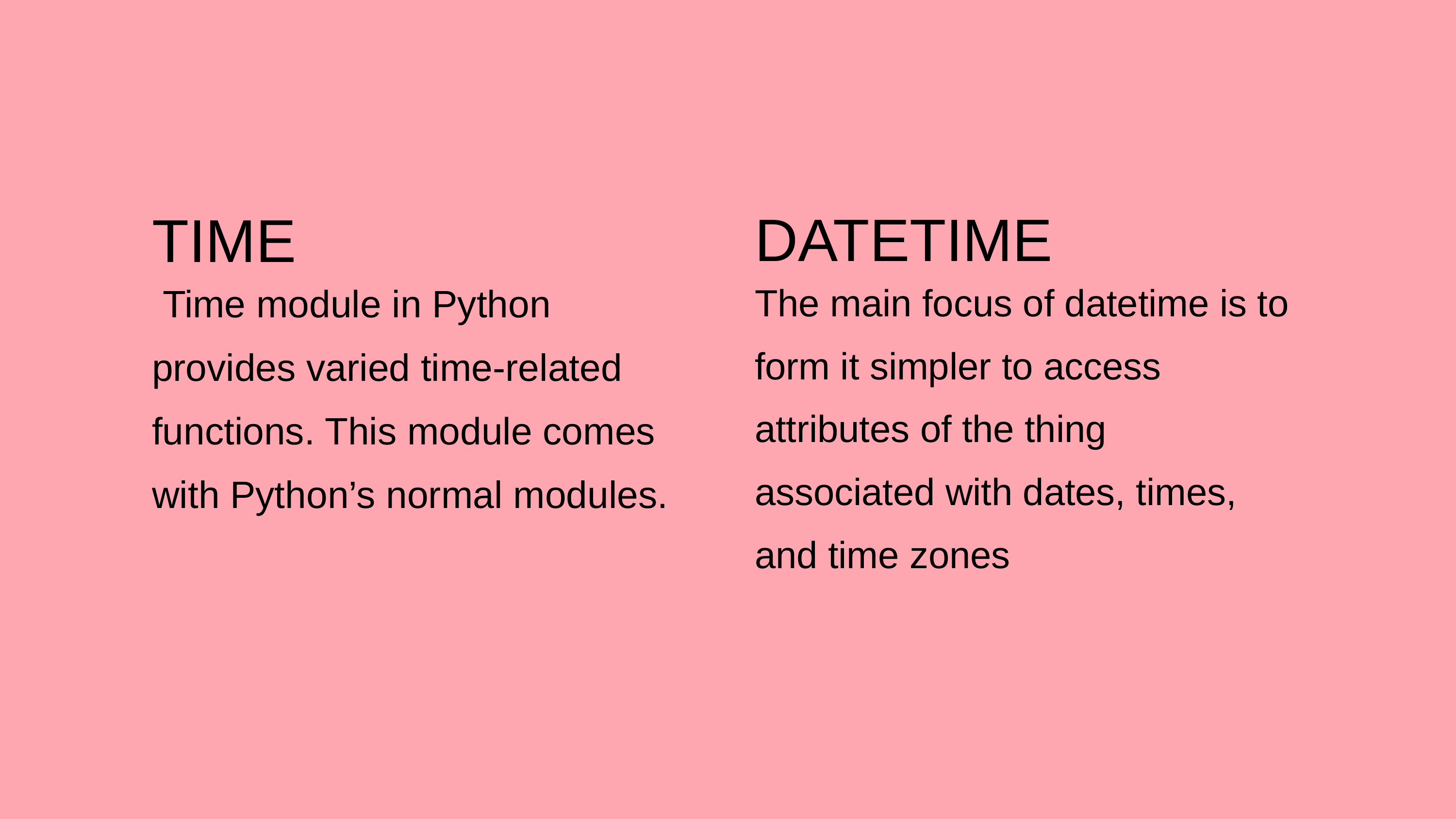

TIME
 Time module in Python provides varied time-related functions. This module comes with Python’s normal modules.

DATETIME
The main focus of datetime is to form it simpler to access attributes of the thing associated with dates, times, and time zones